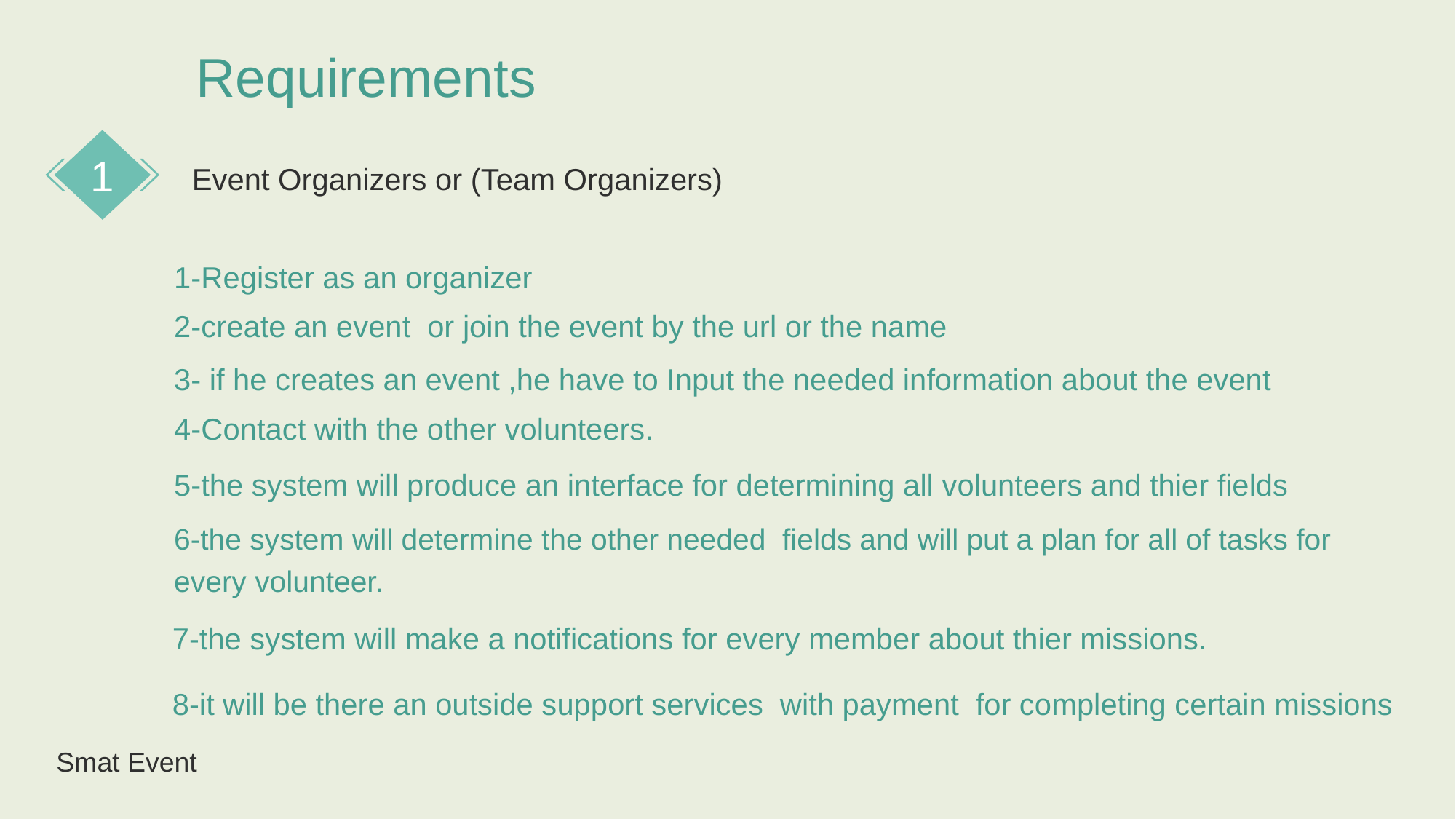

Requirements
1
 Event Organizers or (Team Organizers)
1-Register as an organizer
2-create an event  or join the event by the url or the name
3- if he creates an event ,he have to Input the needed information about the event
4-Contact with the other volunteers.
5-the system will produce an interface for determining all volunteers and thier fields
6-the system will determine the other needed  fields and will put a plan for all of tasks for every volunteer.
7-the system will make a notifications for every member about thier missions.
8-it will be there an outside support services  with payment  for completing certain missions
Smat Event